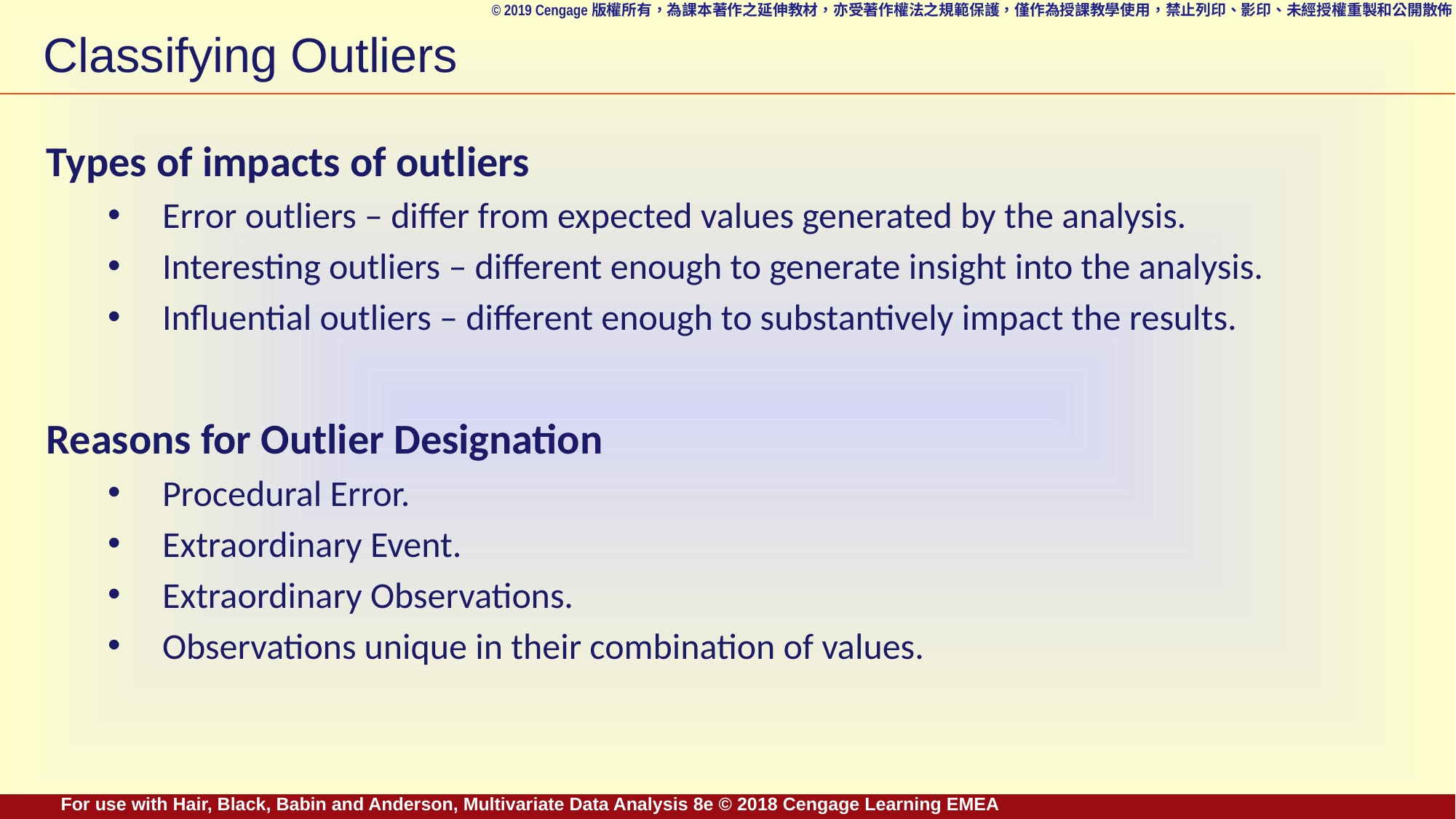

# Classifying Outliers
Types of impacts of outliers
Error outliers – differ from expected values generated by the analysis.
Interesting outliers – different enough to generate insight into the analysis.
Influential outliers – different enough to substantively impact the results.

Reasons for Outlier Designation
Procedural Error.
Extraordinary Event.
Extraordinary Observations.
Observations unique in their combination of values.

For use with Hair, Black, Babin and Anderson, Multivariate Data Analysis 8e © 2018 Cengage Learning EMEA